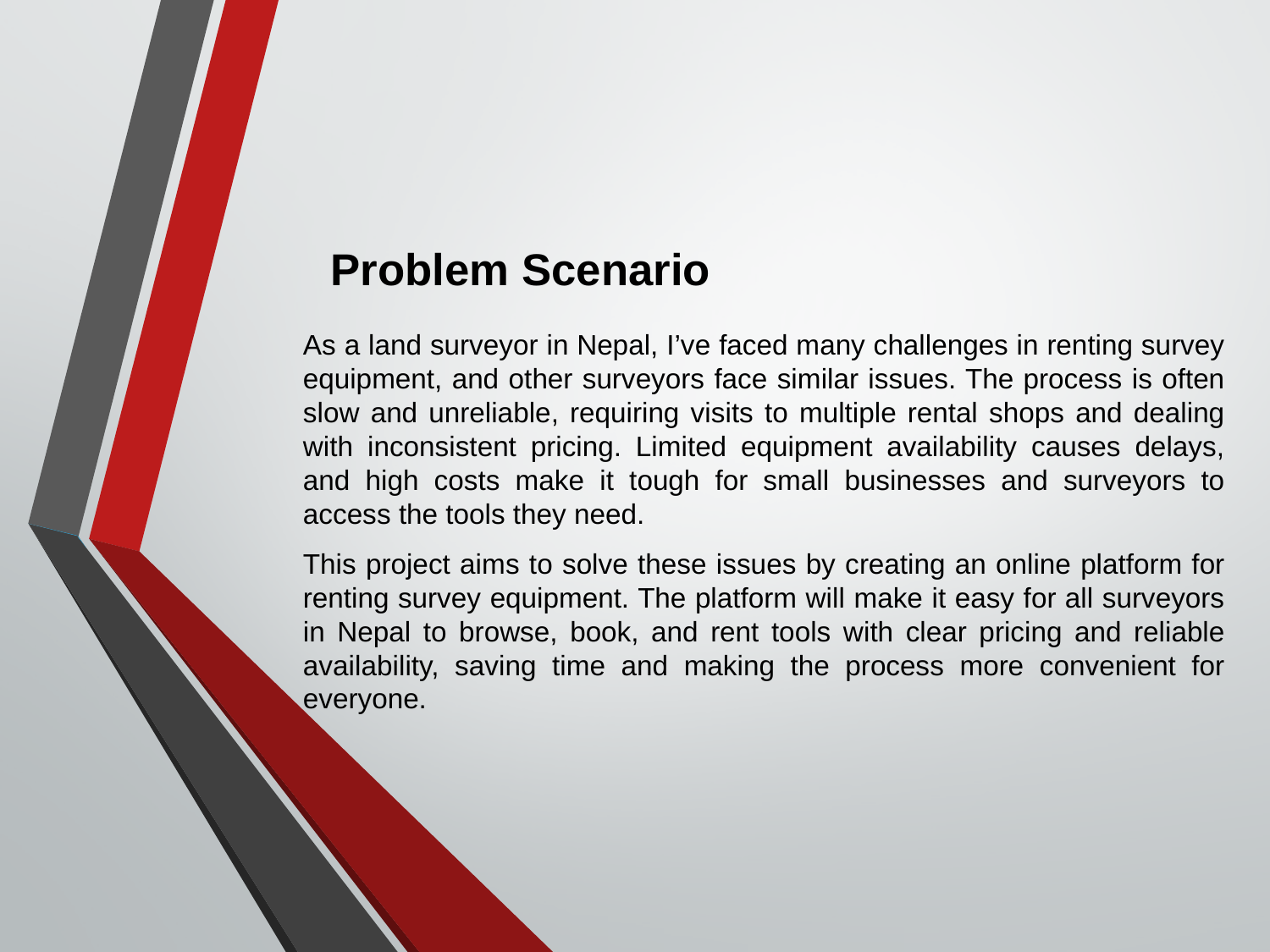

# Problem Scenario
As a land surveyor in Nepal, I’ve faced many challenges in renting survey equipment, and other surveyors face similar issues. The process is often slow and unreliable, requiring visits to multiple rental shops and dealing with inconsistent pricing. Limited equipment availability causes delays, and high costs make it tough for small businesses and surveyors to access the tools they need.
This project aims to solve these issues by creating an online platform for renting survey equipment. The platform will make it easy for all surveyors in Nepal to browse, book, and rent tools with clear pricing and reliable availability, saving time and making the process more convenient for everyone.